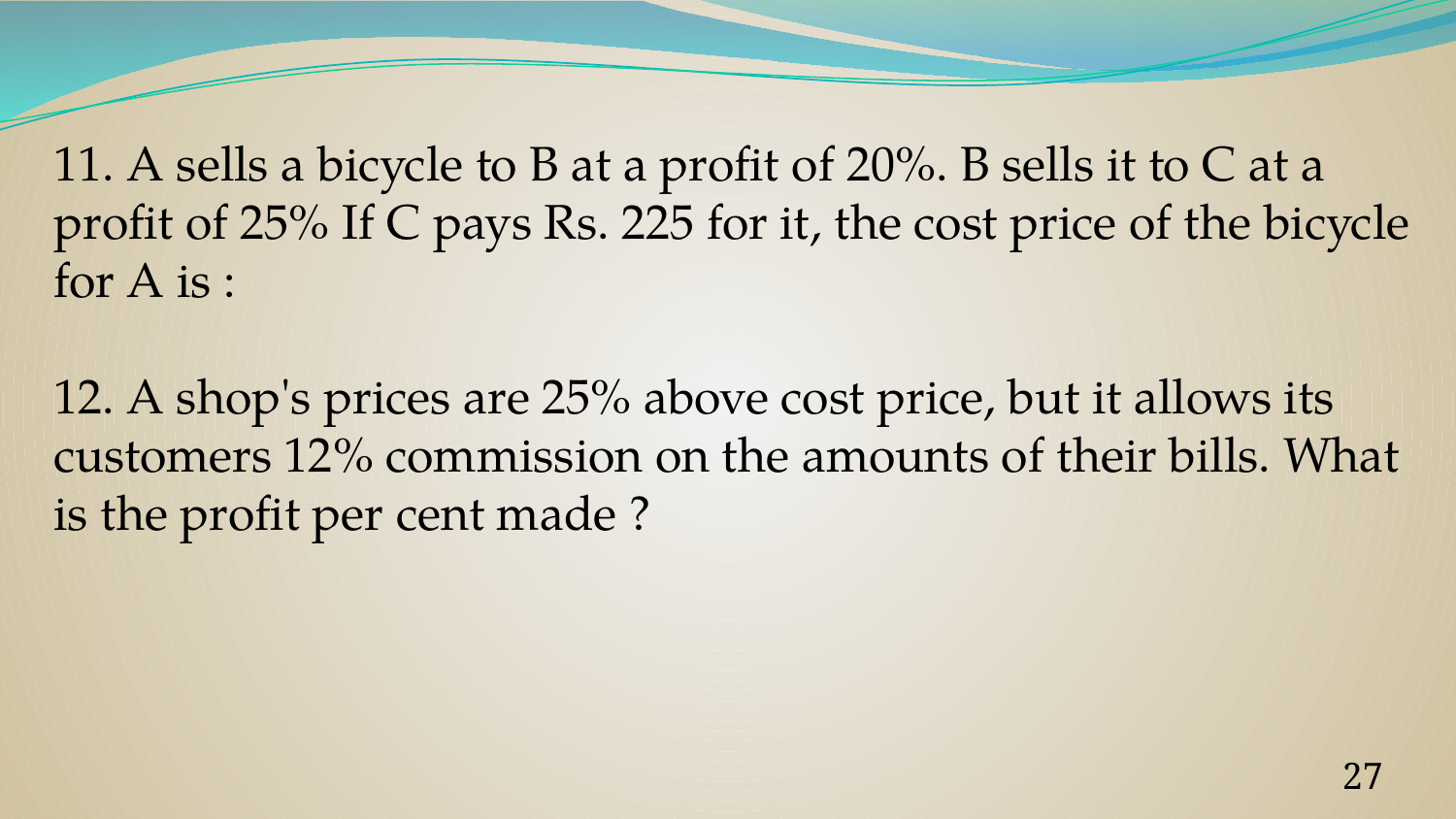

11. A sells a bicycle to B at a profit of 20%. B sells it to C at a profit of 25% If C pays Rs. 225 for it, the cost price of the bicycle for A is :

12. A shop's prices are 25% above cost price, but it allows its customers 12% commission on the amounts of their bills. What is the profit per cent made ?

27